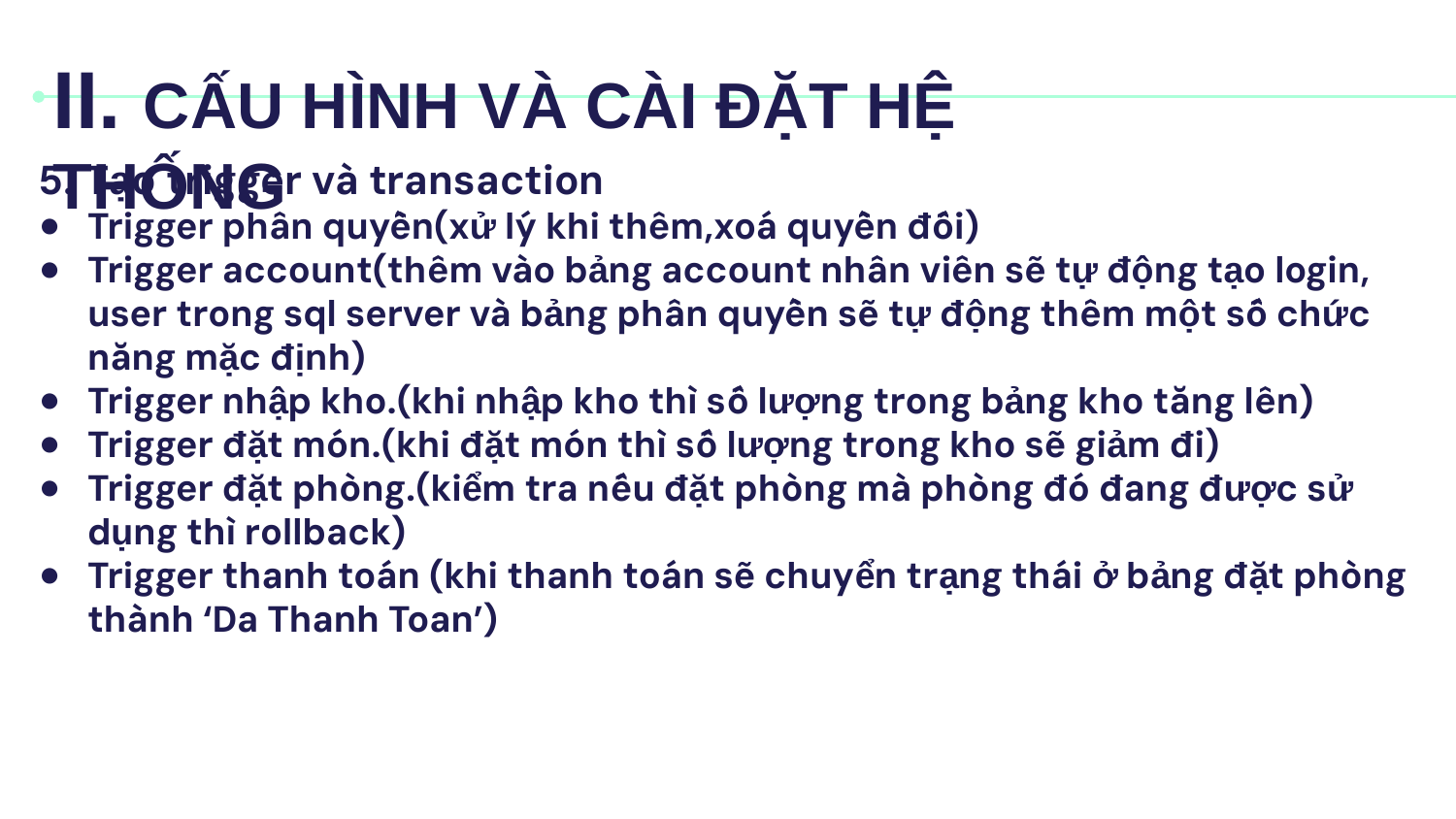

# II. CẤU HÌNH VÀ CÀI ĐẶT HỆ THỐNG
5. Tạo trigger và transaction
Trigger phân quyền(xử lý khi thêm,xoá quyền đối)
Trigger account(thêm vào bảng account nhân viên sẽ tự động tạo login, user trong sql server và bảng phân quyền sẽ tự động thêm một số chức năng mặc định)
Trigger nhập kho.(khi nhập kho thì số lượng trong bảng kho tăng lên)
Trigger đặt món.(khi đặt món thì số lượng trong kho sẽ giảm đi)
Trigger đặt phòng.(kiểm tra nếu đặt phòng mà phòng đó đang được sử dụng thì rollback)
Trigger thanh toán (khi thanh toán sẽ chuyển trạng thái ở bảng đặt phòng thành ‘Da Thanh Toan’)